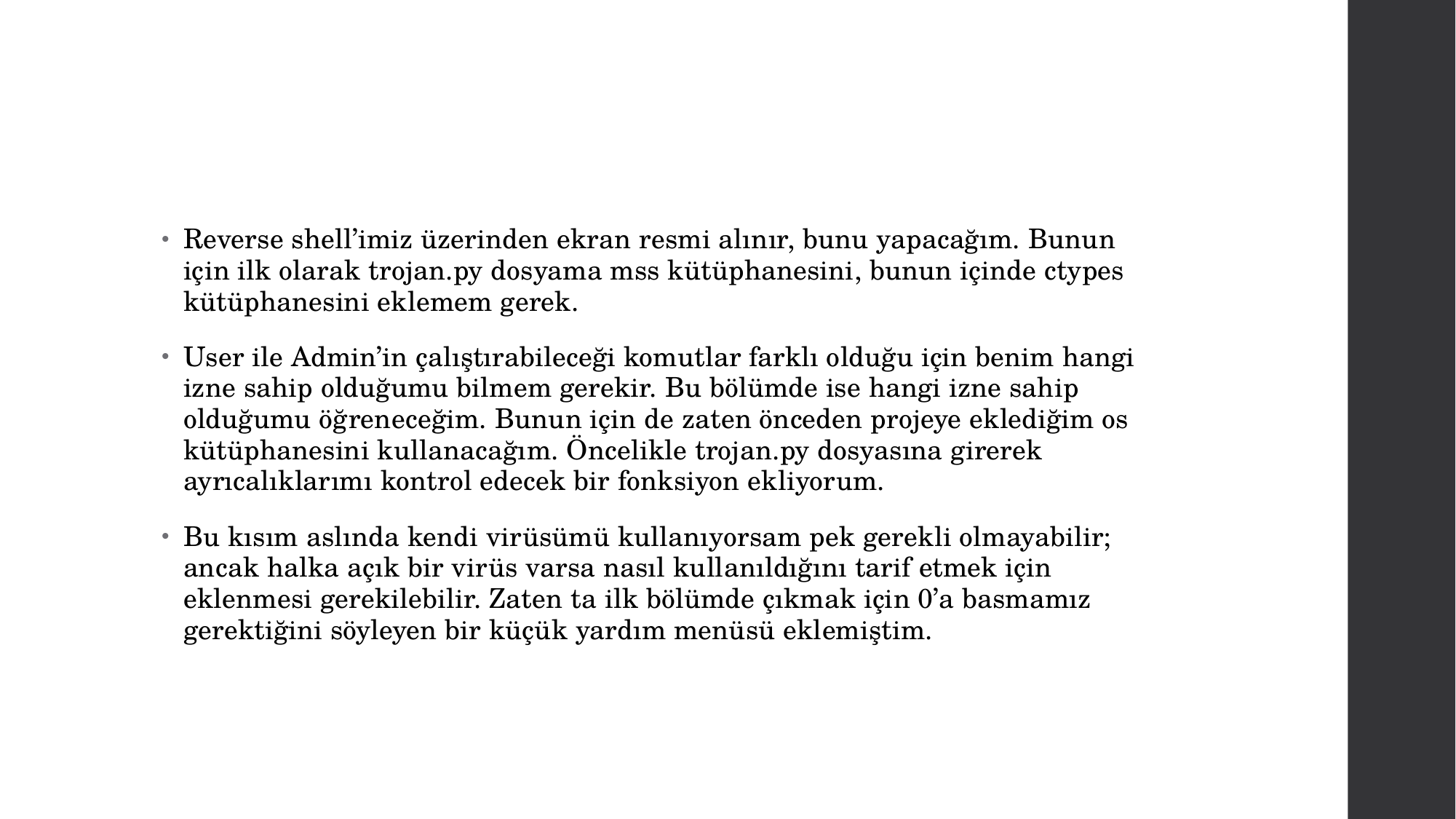

#
Reverse shell’imiz üzerinden ekran resmi alınır, bunu yapacağım. Bunun için ilk olarak trojan.py dosyama mss kütüphanesini, bunun içinde ctypes kütüphanesini eklemem gerek.
User ile Admin’in çalıştırabileceği komutlar farklı olduğu için benim hangi izne sahip olduğumu bilmem gerekir. Bu bölümde ise hangi izne sahip olduğumu öğreneceğim. Bunun için de zaten önceden projeye eklediğim os kütüphanesini kullanacağım. Öncelikle trojan.py dosyasına girerek ayrıcalıklarımı kontrol edecek bir fonksiyon ekliyorum.
Bu kısım aslında kendi virüsümü kullanıyorsam pek gerekli olmayabilir; ancak halka açık bir virüs varsa nasıl kullanıldığını tarif etmek için eklenmesi gerekilebilir. Zaten ta ilk bölümde çıkmak için 0’a basmamız gerektiğini söyleyen bir küçük yardım menüsü eklemiştim.